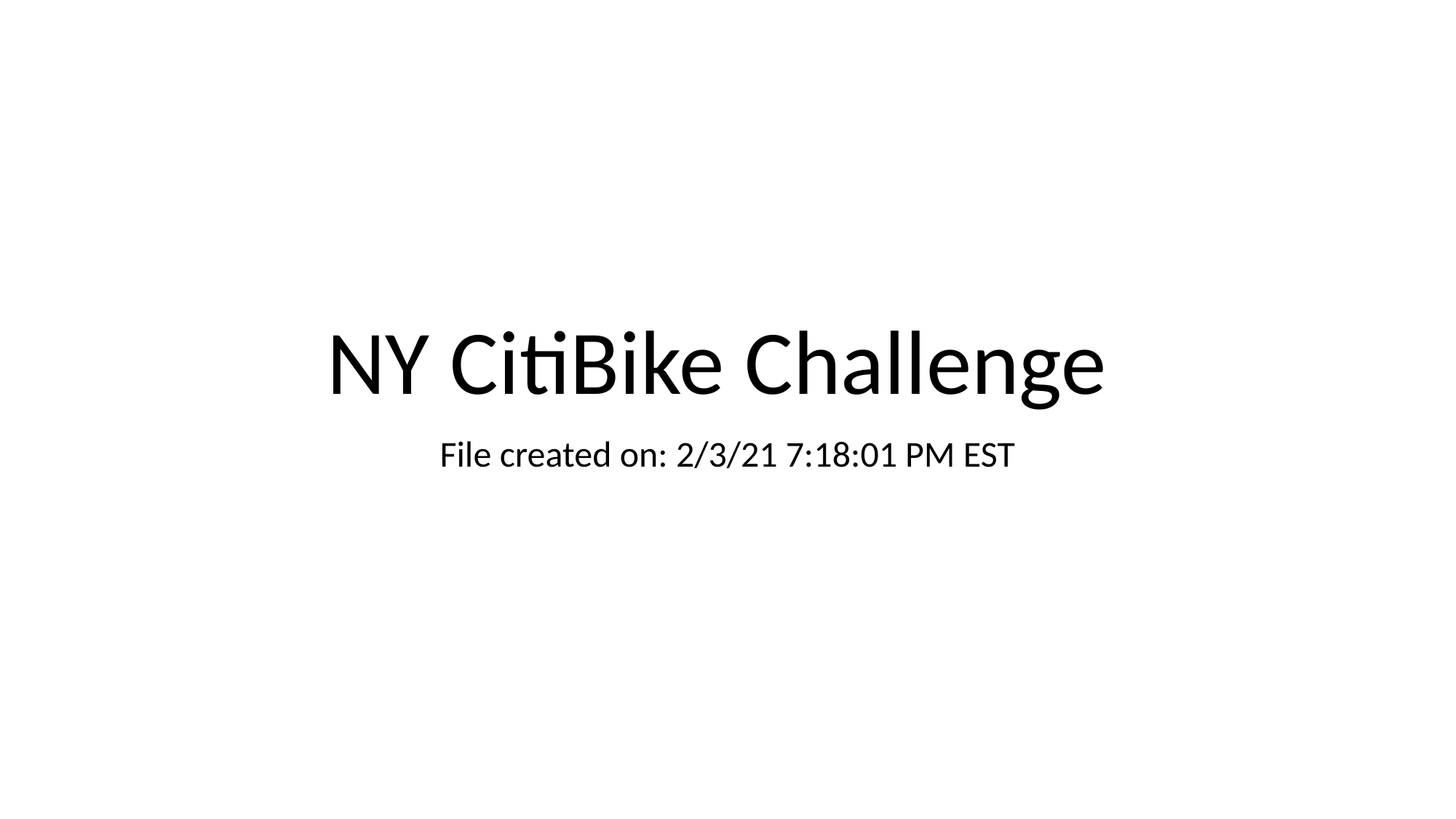

# NY CitiBike Challenge
File created on: 2/3/21 7:18:01 PM EST